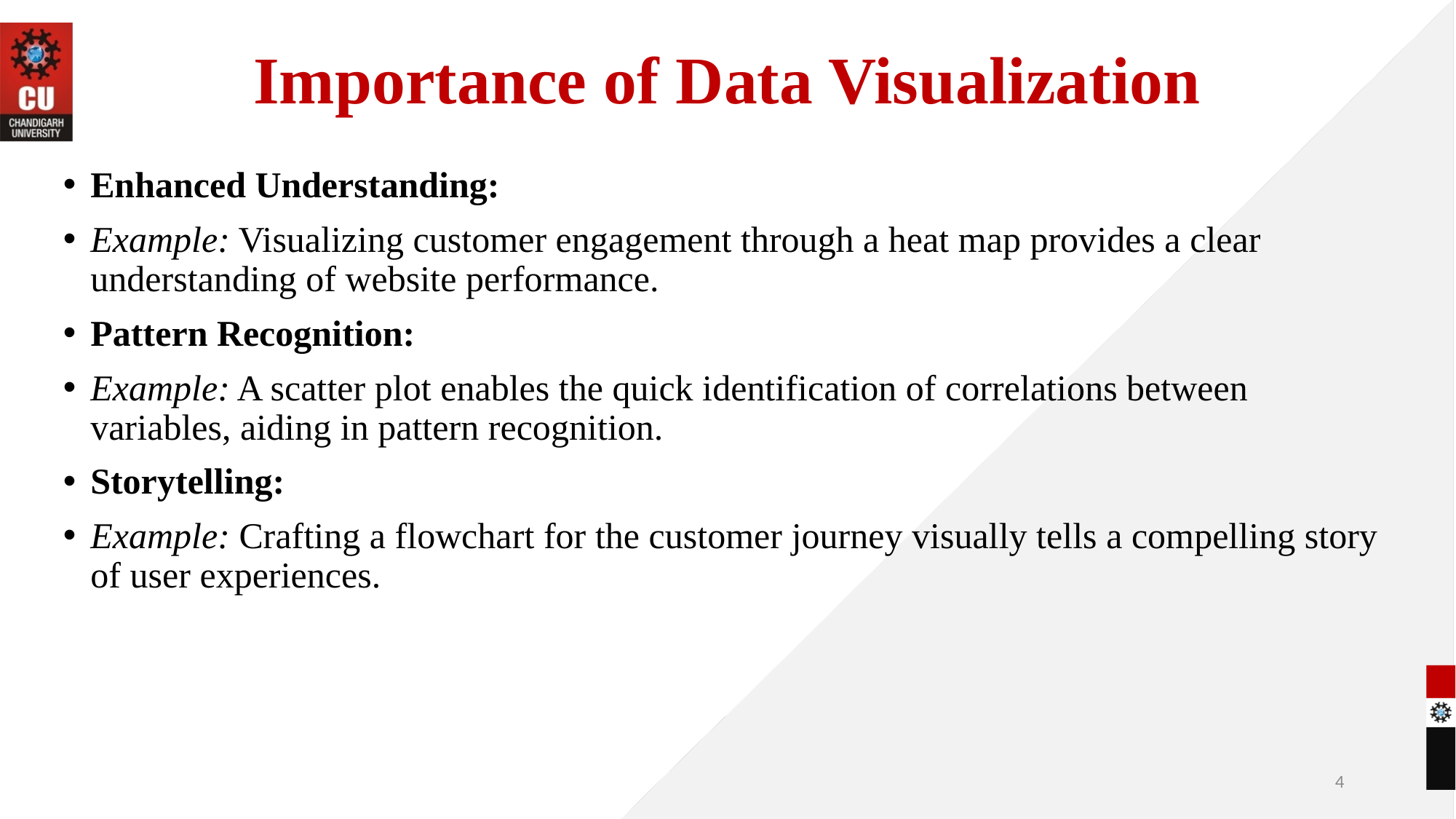

# Importance of Data Visualization
Enhanced Understanding:
Example: Visualizing customer engagement through a heat map provides a clear understanding of website performance.
Pattern Recognition:
Example: A scatter plot enables the quick identification of correlations between variables, aiding in pattern recognition.
Storytelling:
Example: Crafting a flowchart for the customer journey visually tells a compelling story of user experiences.

4